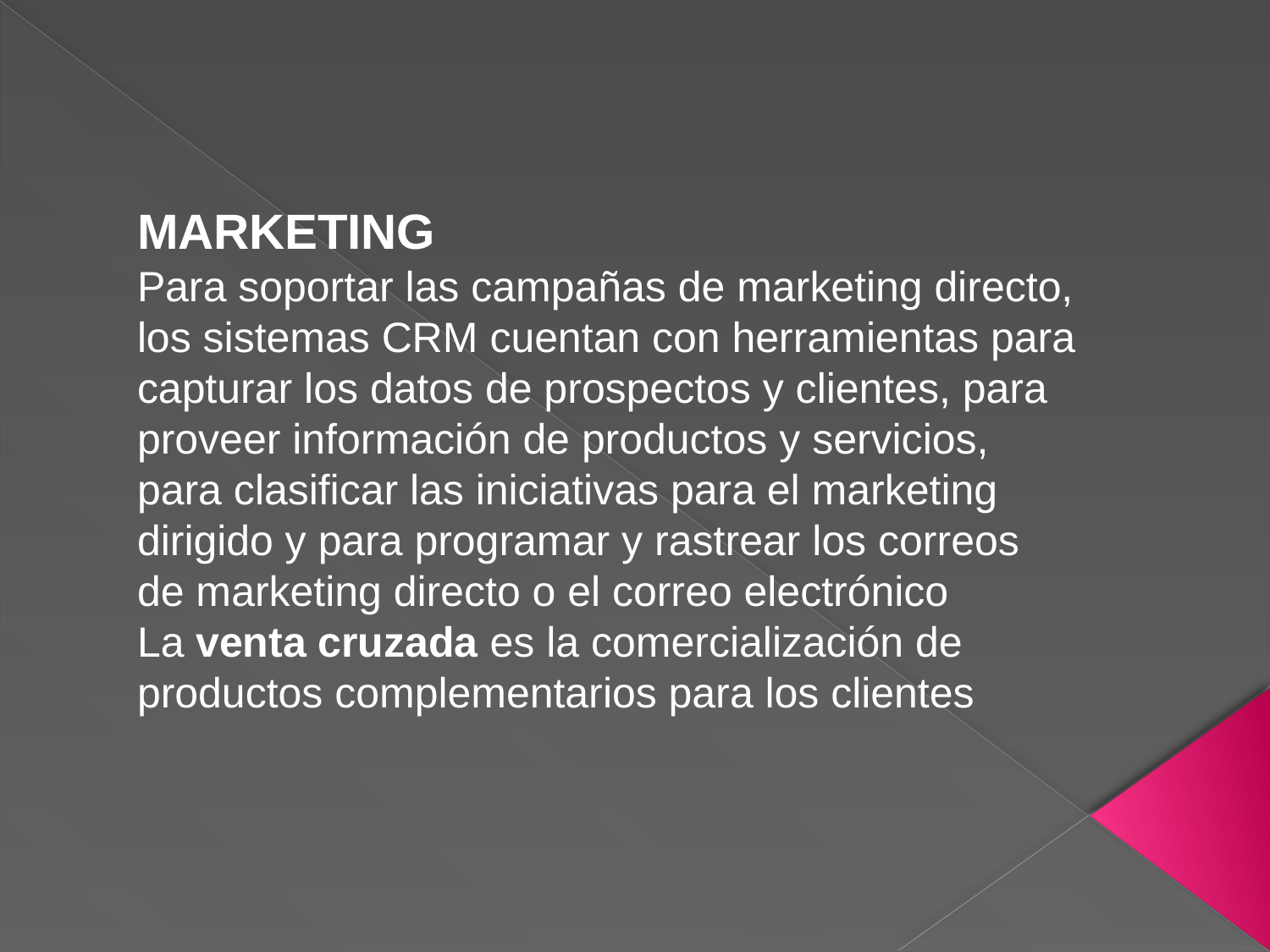

MARKETING
Para soportar las campañas de marketing directo, los sistemas CRM cuentan con herramientas para capturar los datos de prospectos y clientes, para proveer información de productos y servicios, para clasificar las iniciativas para el marketing dirigido y para programar y rastrear los correos de marketing directo o el correo electrónico
La venta cruzada es la comercialización de productos complementarios para los clientes